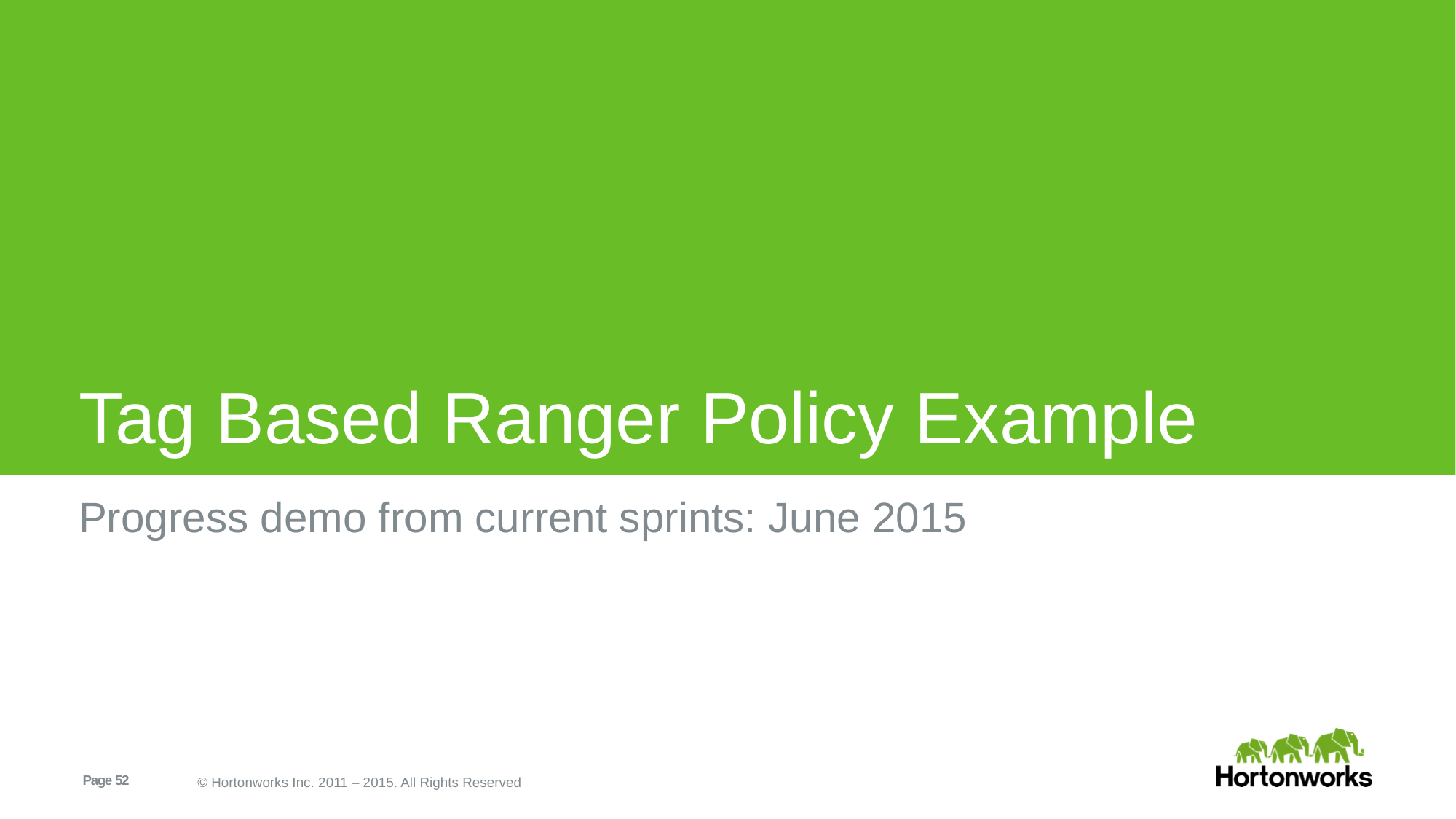

# Tag Based Ranger Policy Example
Progress demo from current sprints: June 2015